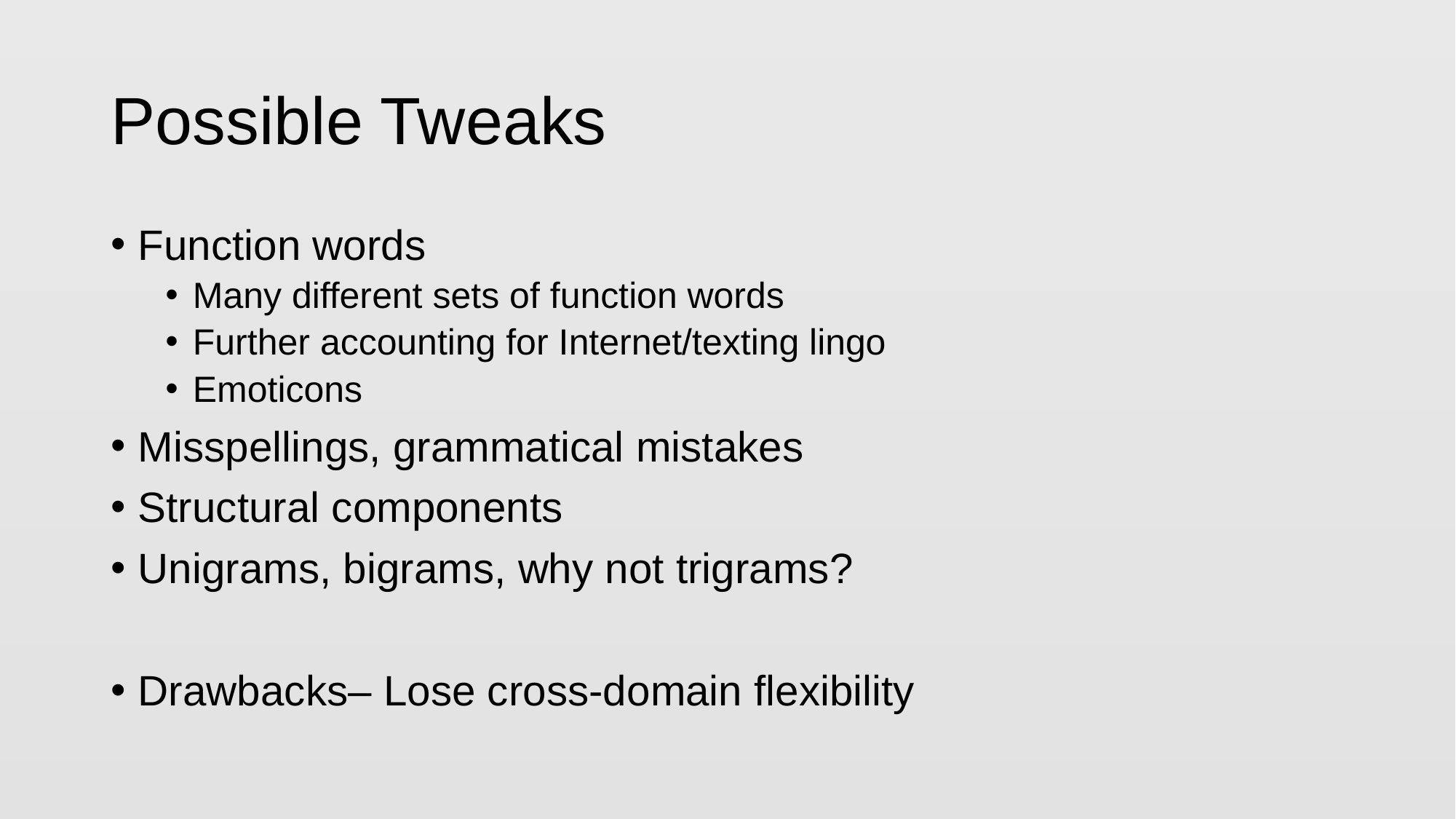

# Possible Tweaks
Function words
Many different sets of function words
Further accounting for Internet/texting lingo
Emoticons
Misspellings, grammatical mistakes
Structural components
Unigrams, bigrams, why not trigrams?

Drawbacks– Lose cross-domain flexibility